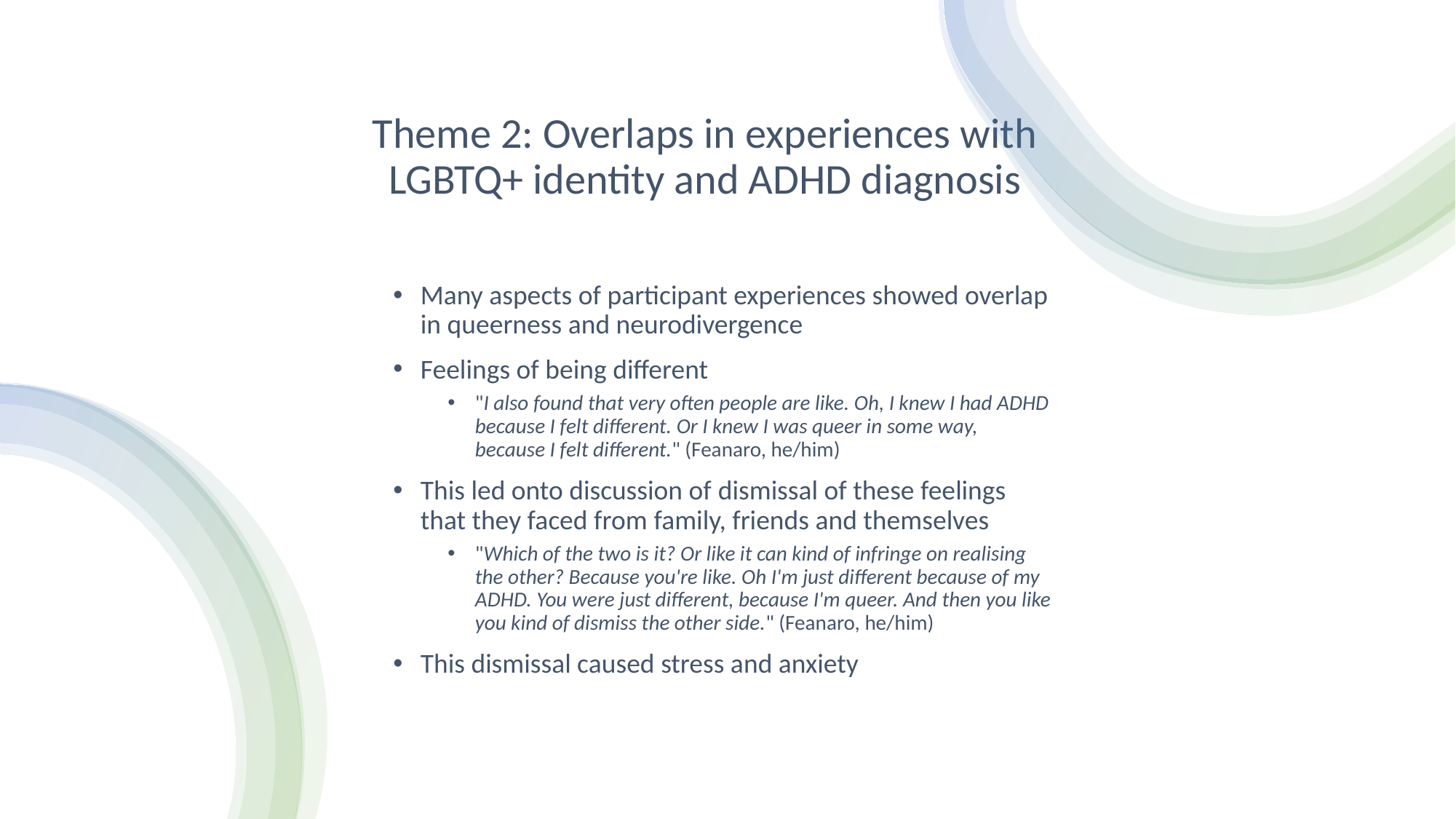

# Theme 2: Overlaps in experiences with LGBTQ+ identity and ADHD diagnosis

Many aspects of participant experiences showed overlap in queerness and neurodivergence
Feelings of being different
"I also found that very often people are like. Oh, I knew I had ADHD because I felt different. Or I knew I was queer in some way, because I felt different." (Feanaro, he/him)
This led onto discussion of dismissal of these feelings that they faced from family, friends and themselves
"Which of the two is it? Or like it can kind of infringe on realising the other? Because you're like. Oh I'm just different because of my ADHD. You were just different, because I'm queer. And then you like you kind of dismiss the other side." (Feanaro, he/him)
This dismissal caused stress and anxiety